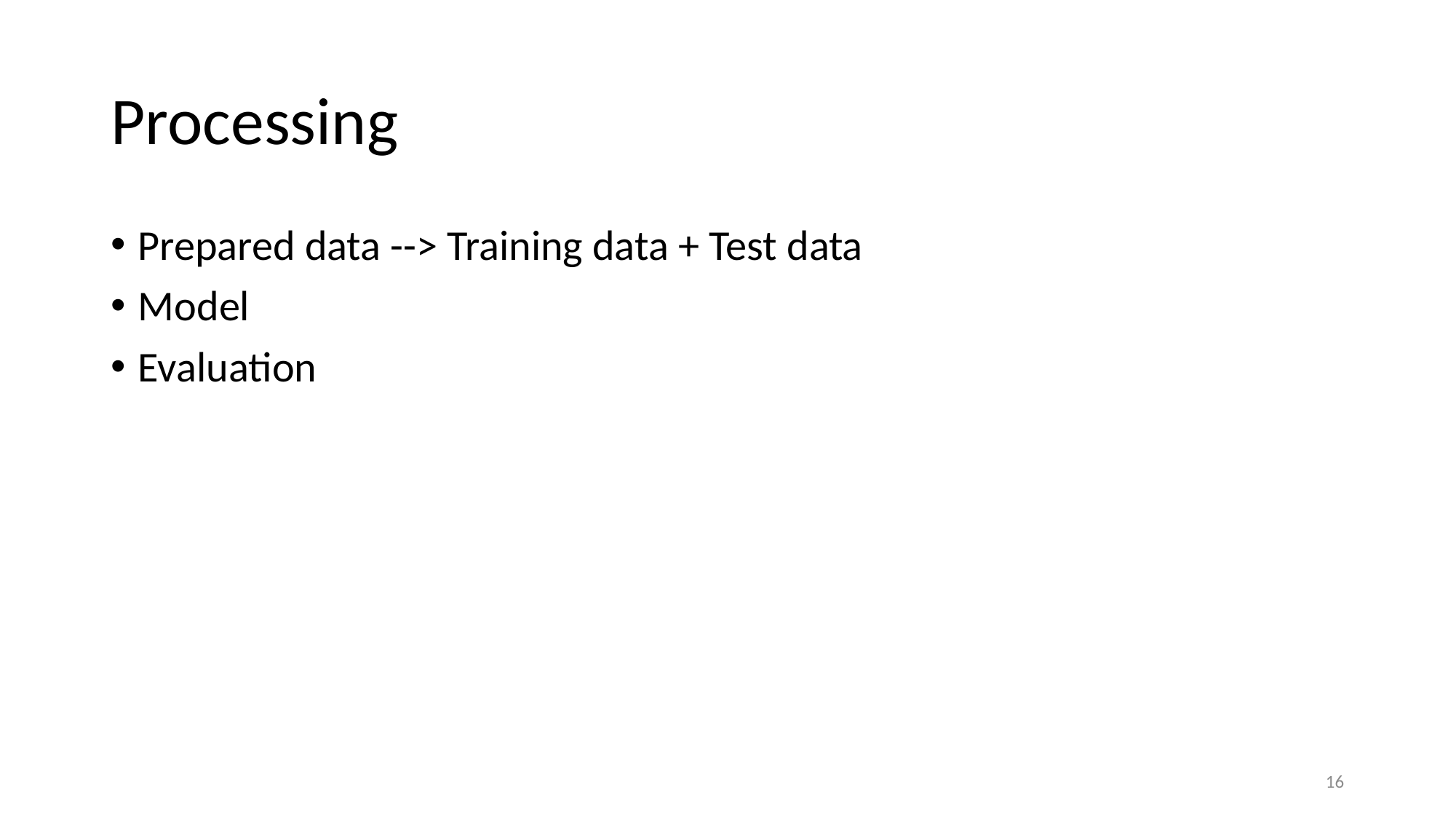

# Processing
Prepared data --> Training data + Test data
Model
Evaluation
16